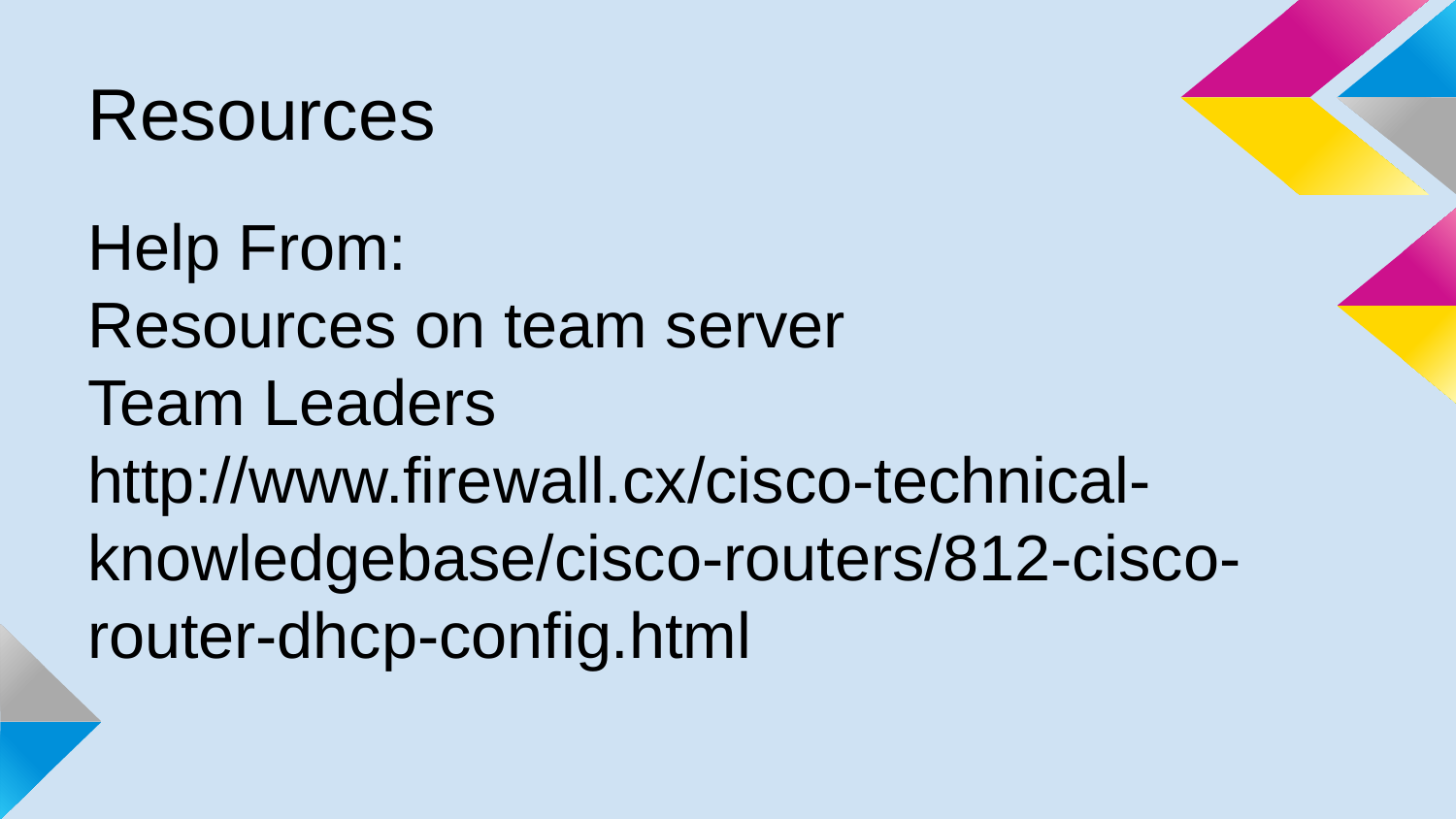

# Resources
Help From:
Resources on team server
Team Leaders
http://www.firewall.cx/cisco-technical-knowledgebase/cisco-routers/812-cisco-router-dhcp-config.html